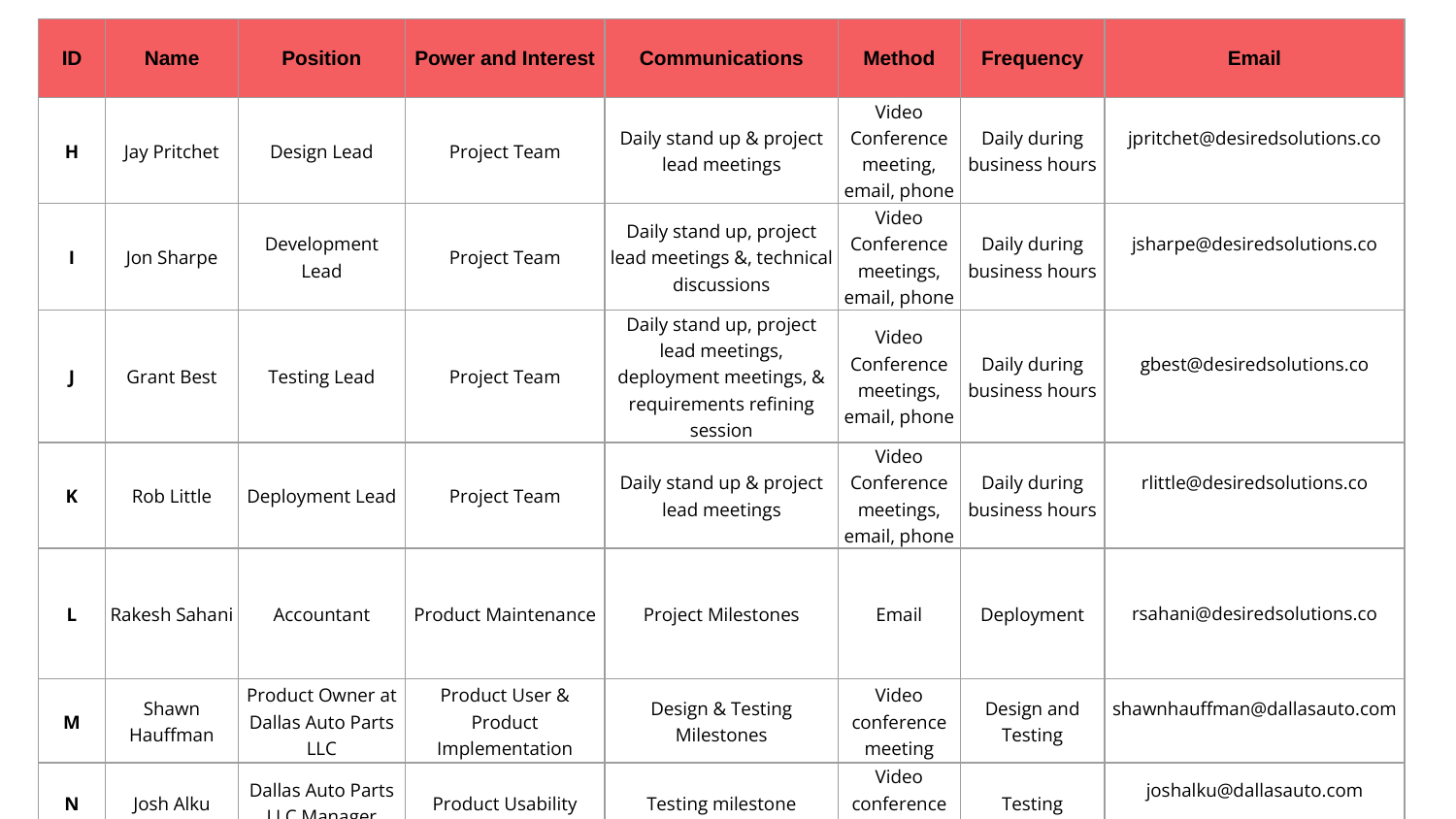

| ID | Name | Position | Power and Interest | Communications | Method | Frequency | Email |
| --- | --- | --- | --- | --- | --- | --- | --- |
| H | Jay Pritchet | Design Lead | Project Team | Daily stand up & project lead meetings | Video Conference meeting, email, phone | Daily during business hours | jpritchet@desiredsolutions.co |
| I | Jon Sharpe | Development Lead | Project Team | Daily stand up, project lead meetings &, technical discussions | Video Conference meetings, email, phone | Daily during business hours | jsharpe@desiredsolutions.co |
| J | Grant Best | Testing Lead | Project Team | Daily stand up, project lead meetings, deployment meetings, & requirements refining session | Video Conference meetings, email, phone | Daily during business hours | gbest@desiredsolutions.co |
| K | Rob Little | Deployment Lead | Project Team | Daily stand up & project lead meetings | Video Conference meetings, email, phone | Daily during business hours | rlittle@desiredsolutions.co |
| L | Rakesh Sahani | Accountant | Product Maintenance | Project Milestones | Email | Deployment | rsahani@desiredsolutions.co |
| M | Shawn Hauffman | Product Owner at Dallas Auto Parts LLC | Product User & Product Implementation | Design & Testing Milestones | Video conference meeting | Design and Testing | shawnhauffman@dallasauto.com |
| N | Josh Alku | Dallas Auto Parts LLC Manager | Product Usability | Testing milestone | Video conference meeting | Testing | joshalku@dallasauto.com |